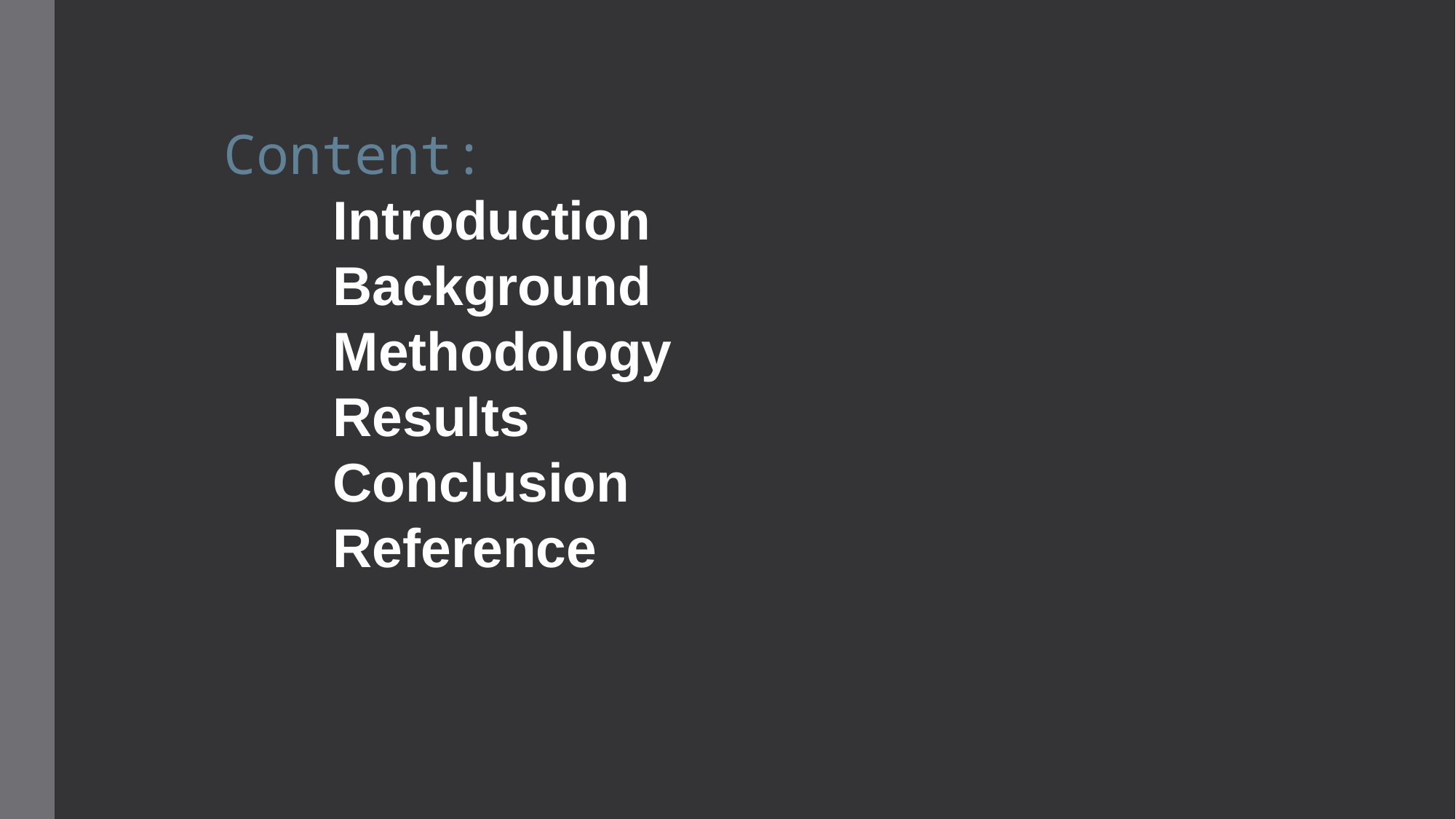

Content:
	Introduction
	Background
	Methodology
	Results
	Conclusion
	Reference